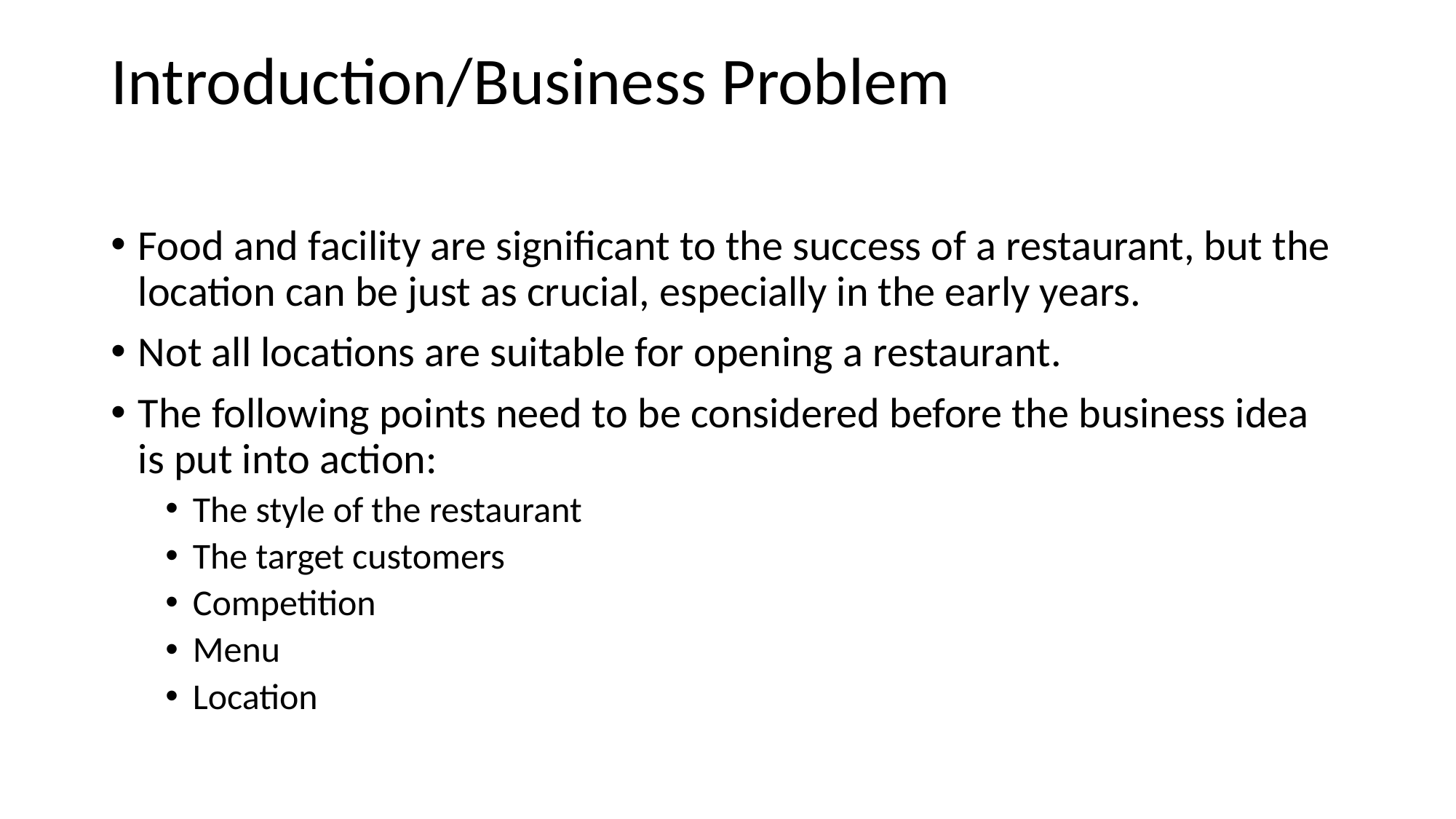

# Introduction/Business Problem
Food and facility are significant to the success of a restaurant, but the location can be just as crucial, especially in the early years.
Not all locations are suitable for opening a restaurant.
The following points need to be considered before the business idea is put into action:
The style of the restaurant
The target customers
Competition
Menu
Location